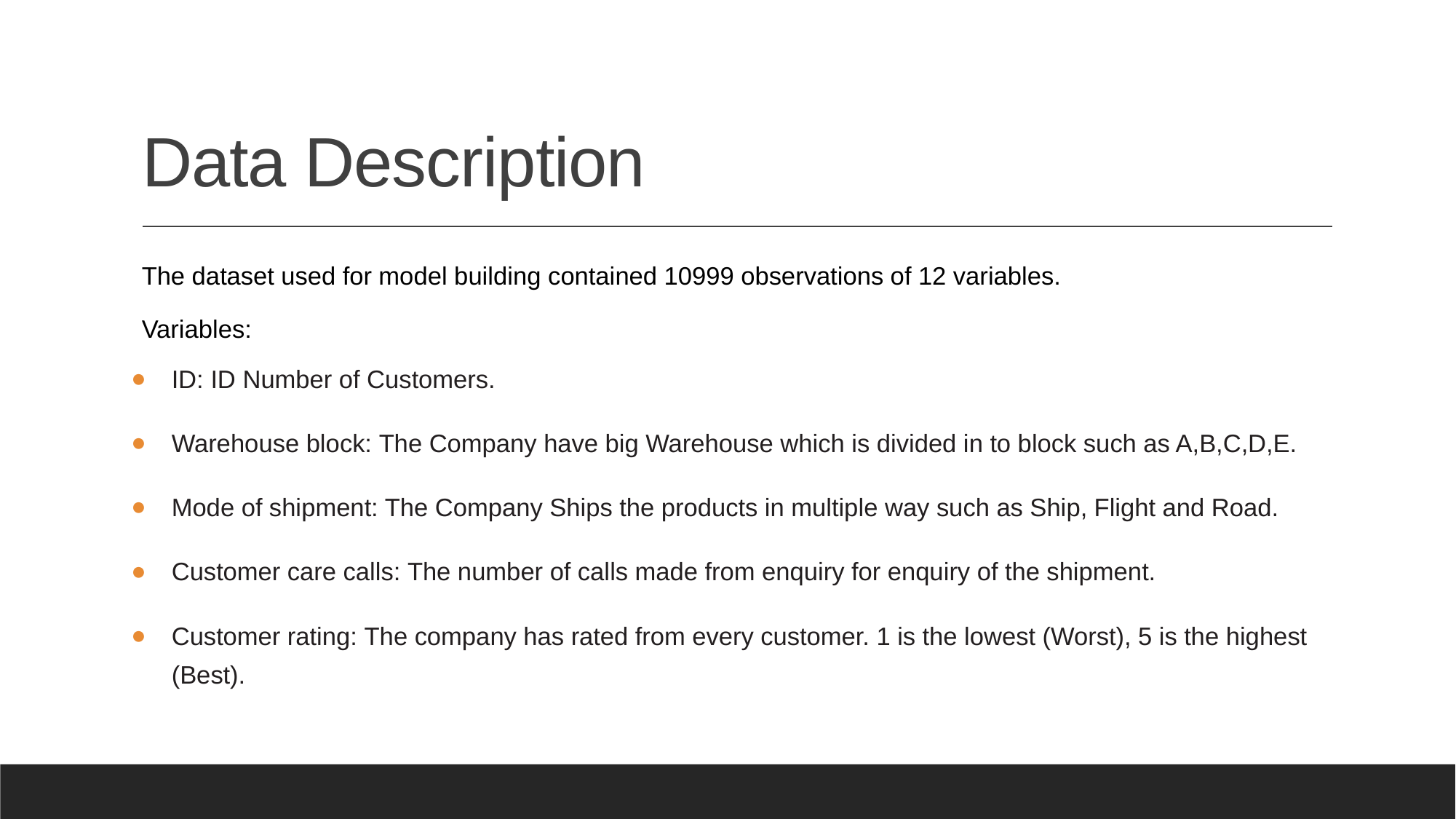

# Data Description
The dataset used for model building contained 10999 observations of 12 variables.
Variables:
ID: ID Number of Customers.
Warehouse block: The Company have big Warehouse which is divided in to block such as A,B,C,D,E.
Mode of shipment: The Company Ships the products in multiple way such as Ship, Flight and Road.
Customer care calls: The number of calls made from enquiry for enquiry of the shipment.
Customer rating: The company has rated from every customer. 1 is the lowest (Worst), 5 is the highest (Best).